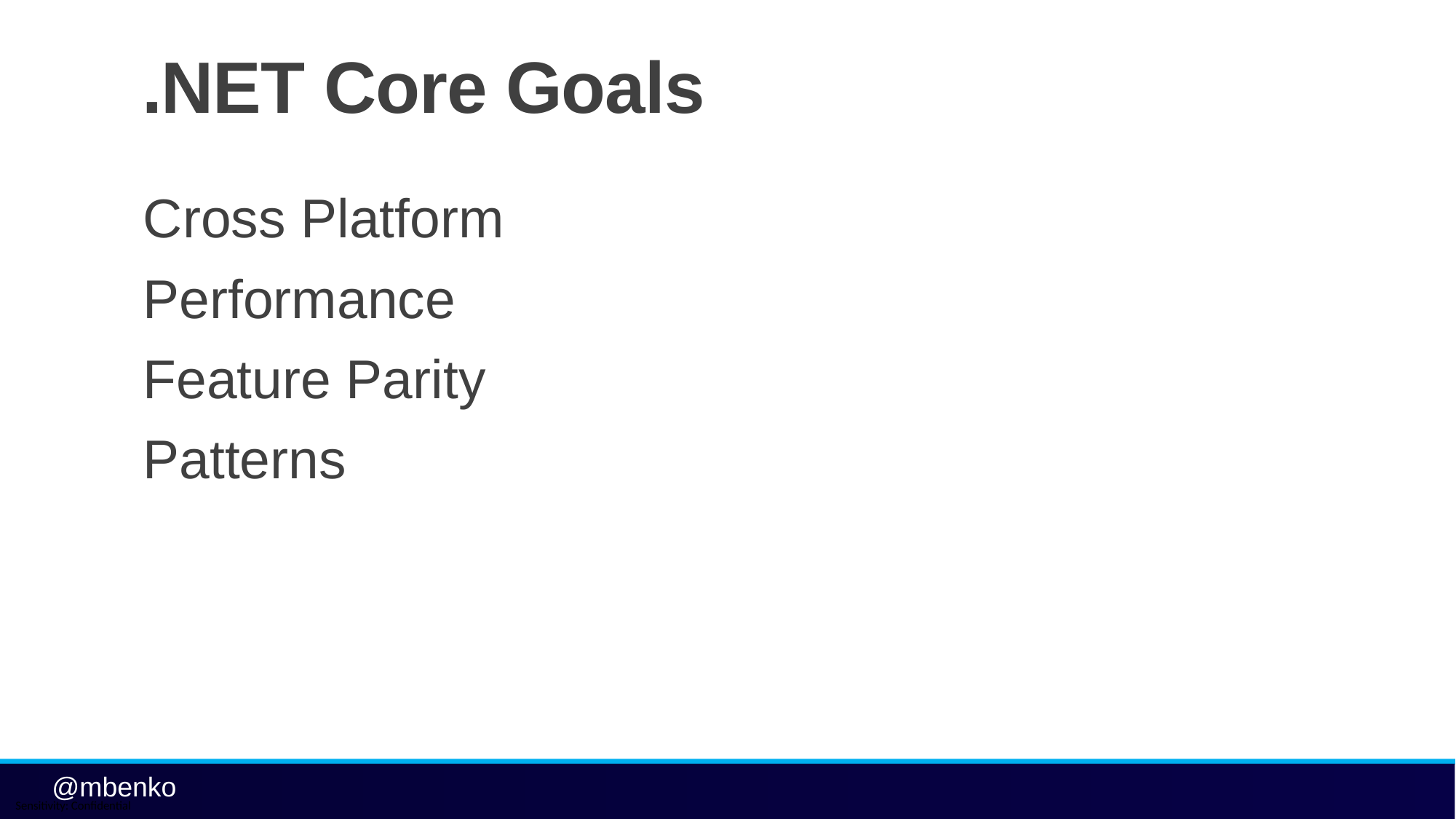

# .NET Core Goals
Cross Platform
Performance
Feature Parity
Patterns